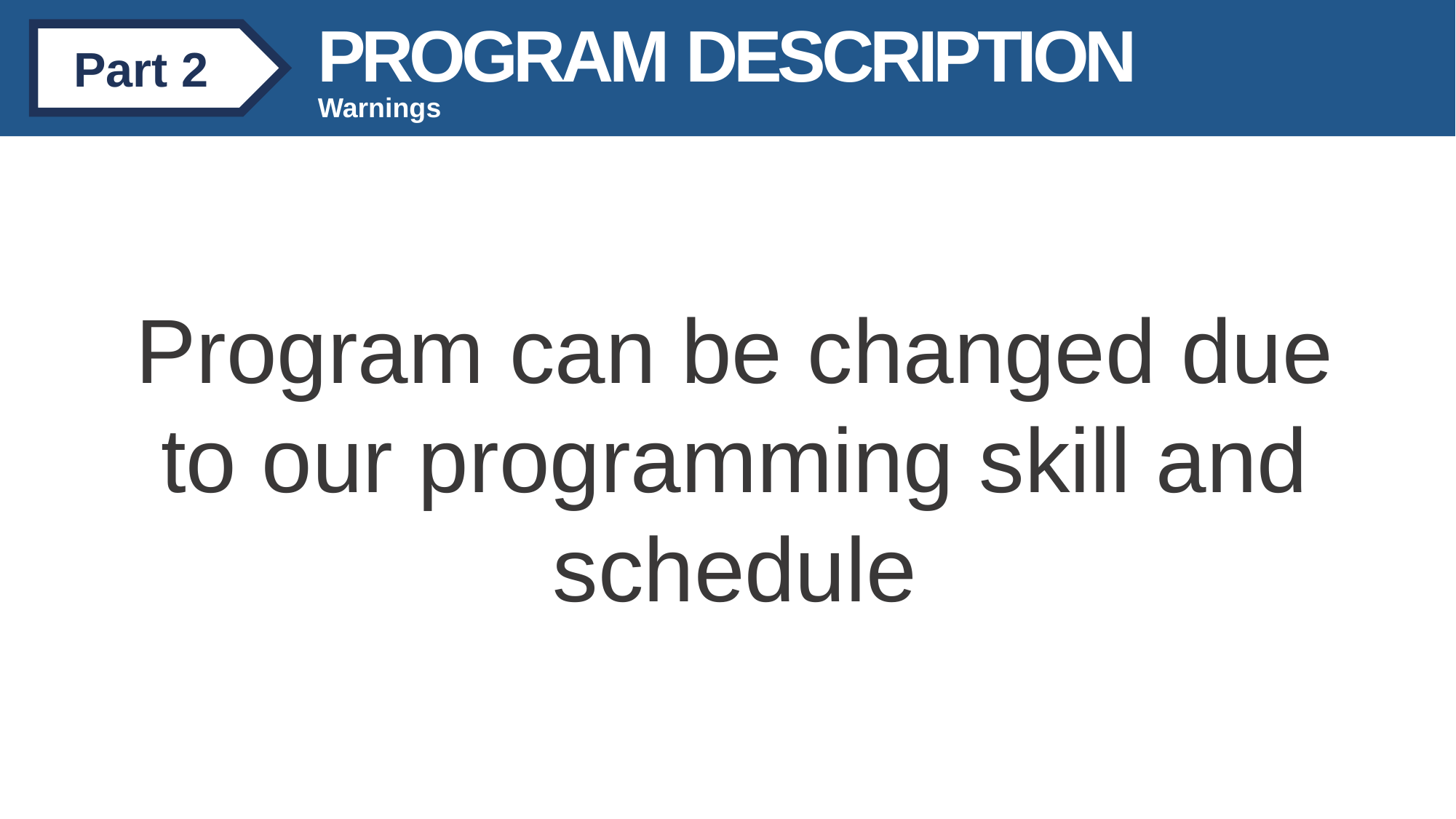

PROGRAM DESCRIPTION

Part 2
Warnings
Program can be changed due to our programming skill and schedule